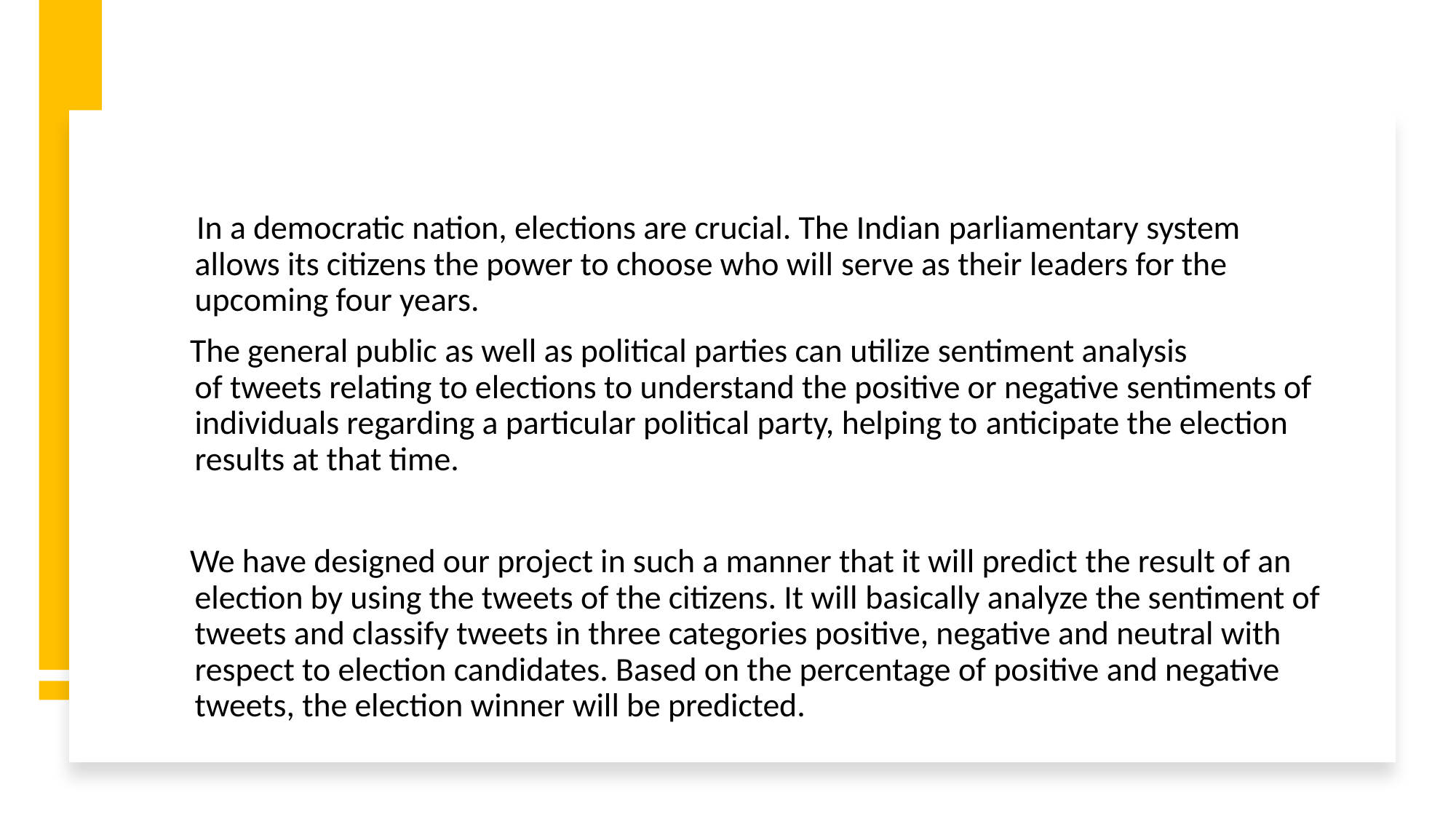

In a democratic nation, elections are crucial. The Indian parliamentary system allows its citizens the power to choose who will serve as their leaders for the upcoming four years.
   The general public as well as political parties can utilize sentiment analysis of tweets relating to elections to understand the positive or negative sentiments of individuals regarding a particular political party, helping to anticipate the election results at that time.

   We have designed our project in such a manner that it will predict the result of an election by using the tweets of the citizens. It will basically analyze the sentiment of tweets and classify tweets in three categories positive, negative and neutral with respect to election candidates. Based on the percentage of positive and negative tweets, the election winner will be predicted.